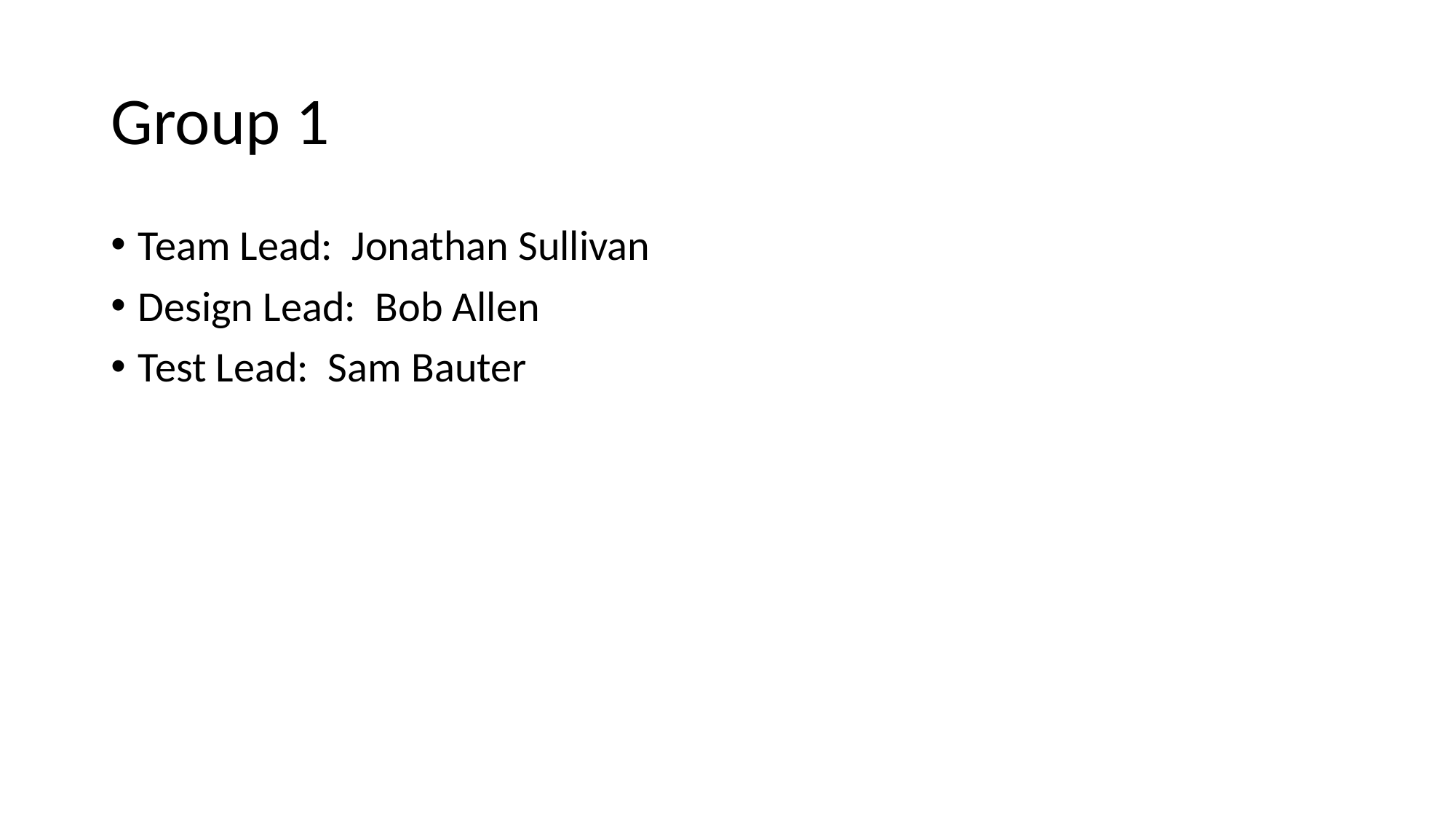

# Group 1
Team Lead:  Jonathan Sullivan
Design Lead:  Bob Allen
Test Lead:  Sam Bauter